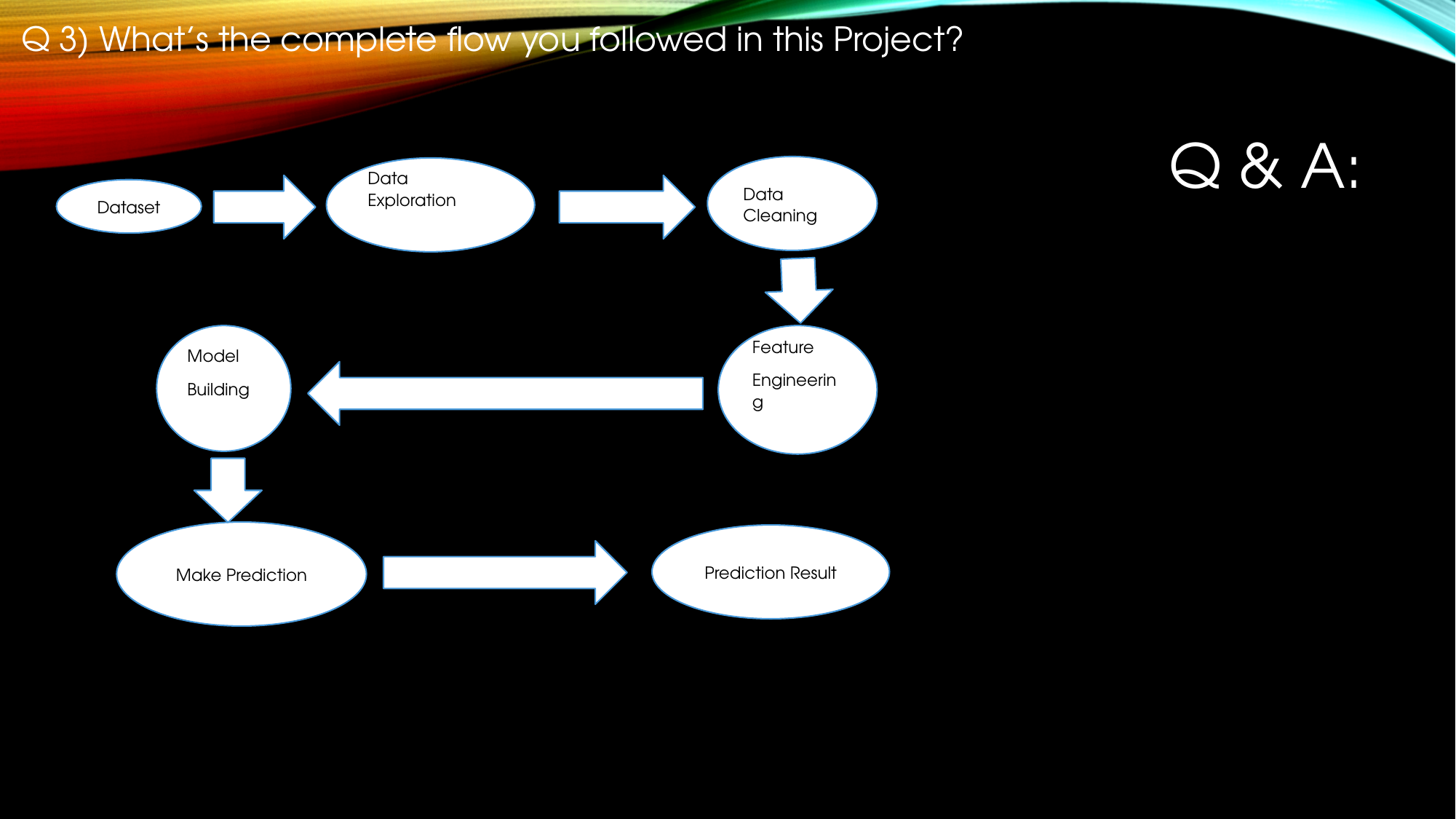

Q 3) What’s the complete flow you followed in this Project?

# Q & A:
Data Cleaning
Data Exploration

Dataset

Model
Building

Feature
Engineering

Make Prediction
Prediction Result